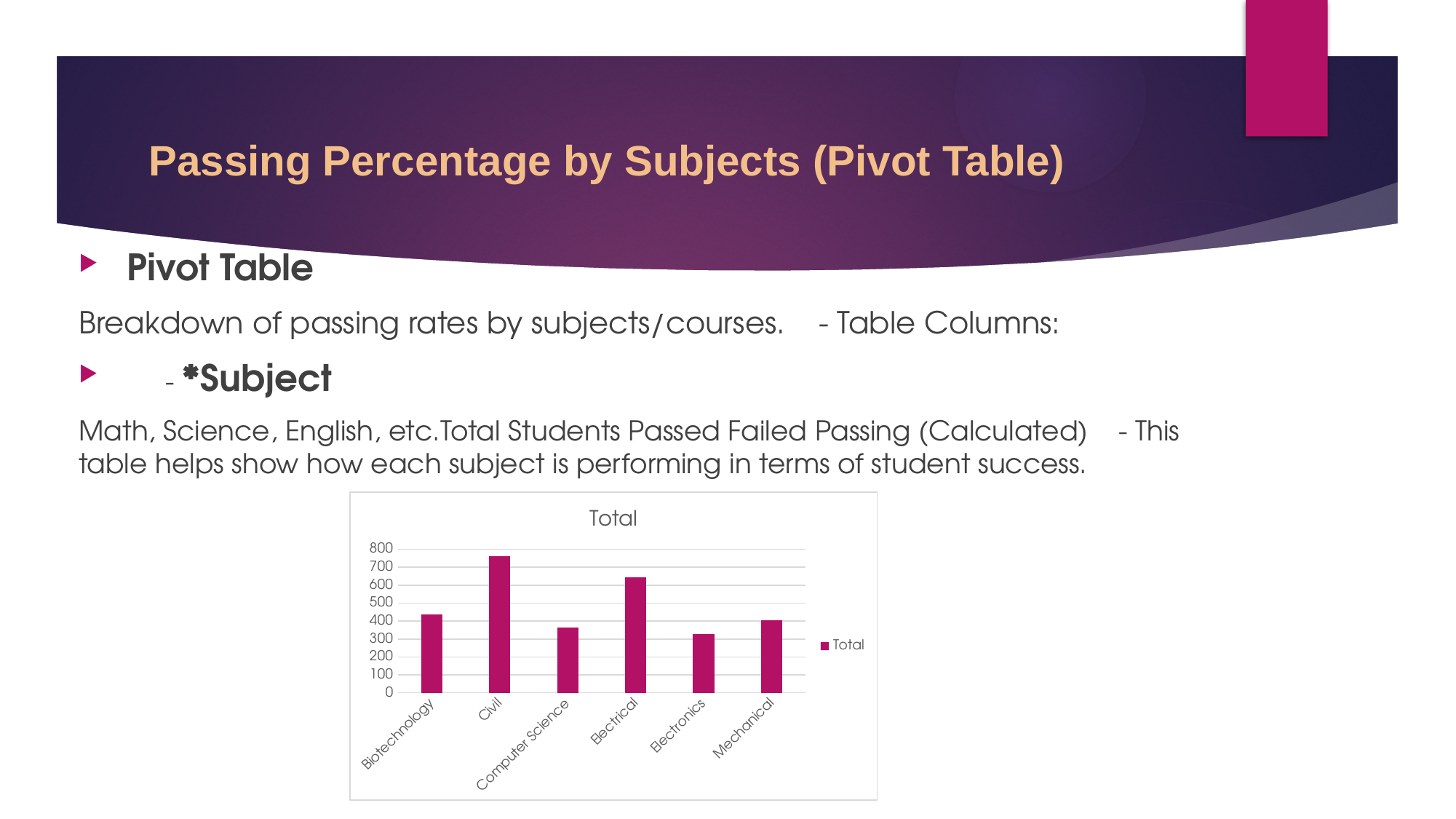

# Passing Percentage by Subjects (Pivot Table)
 Pivot Table
Breakdown of passing rates by subjects/courses.    - Table Columns:
      - *Subject
Math, Science, English, etc.Total Students Passed Failed Passing (Calculated)    - This table helps show how each subject is performing in terms of student success.

### Chart:

| Category | Total |
|---|---|
| Biotechnology | 435.0 |
| Civil | 761.0 |
| Computer Science | 362.0 |
| Electrical | 644.0 |
| Electronics | 329.0 |
| Mechanical | 405.0 |